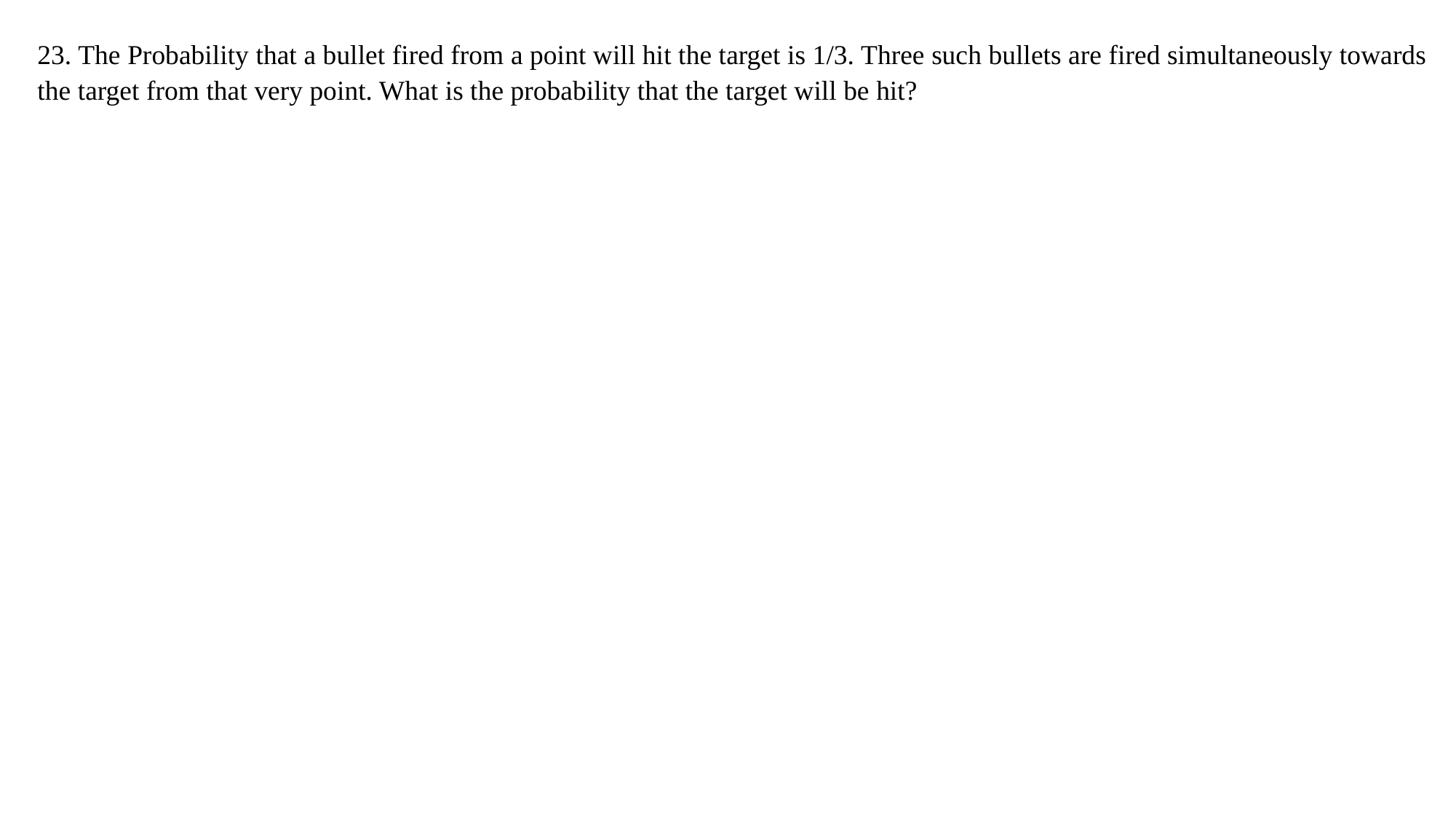

23. The Probability that a bullet fired from a point will hit the target is 1/3. Three such bullets are fired simultaneously towards the target from that very point. What is the probability that the target will be hit?